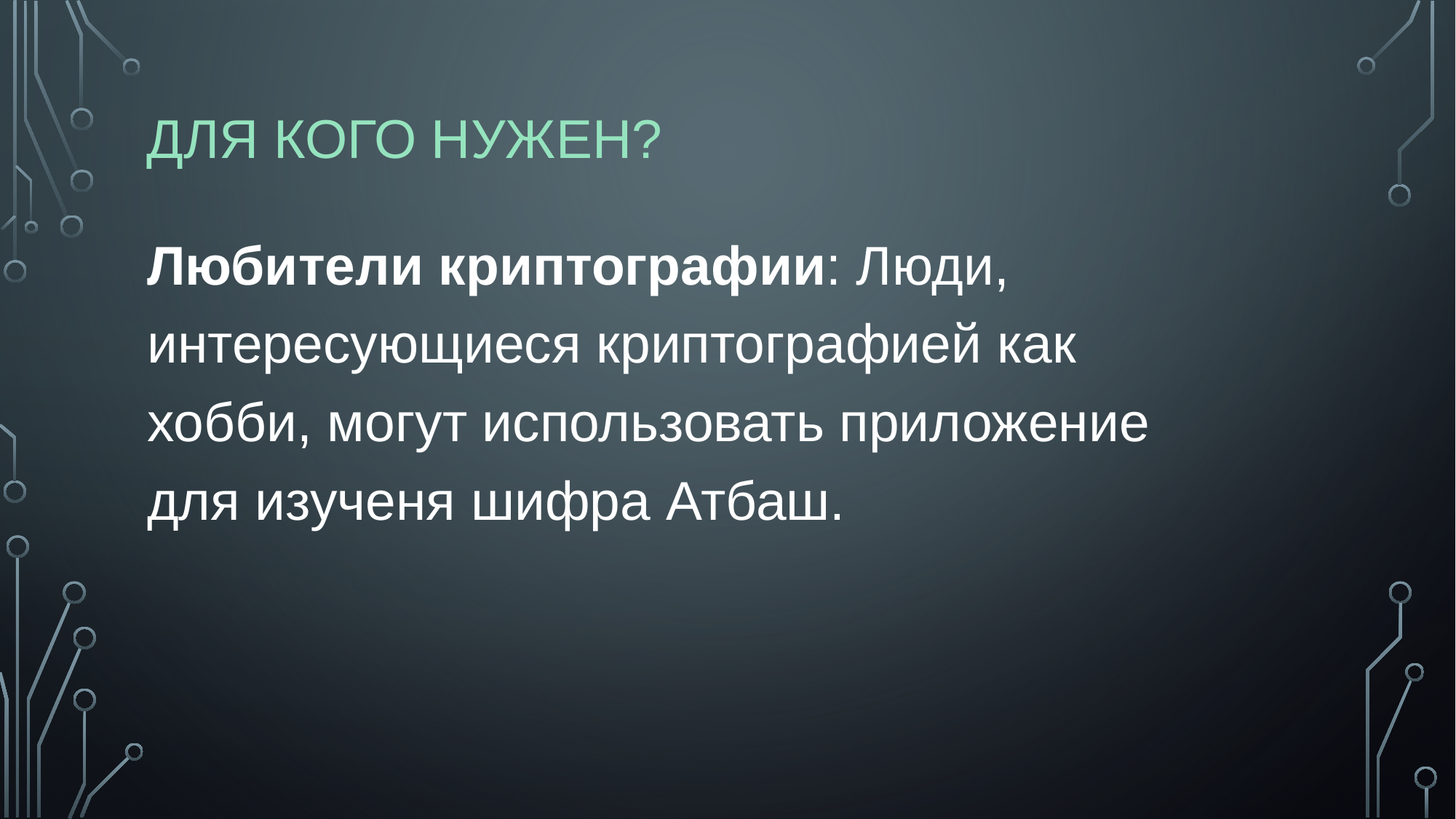

ДЛЯ КОГО НУЖЕН?
Любители криптографии: Люди, интересующиеся криптографией как хобби, могут использовать приложение для изученя шифра Атбаш.